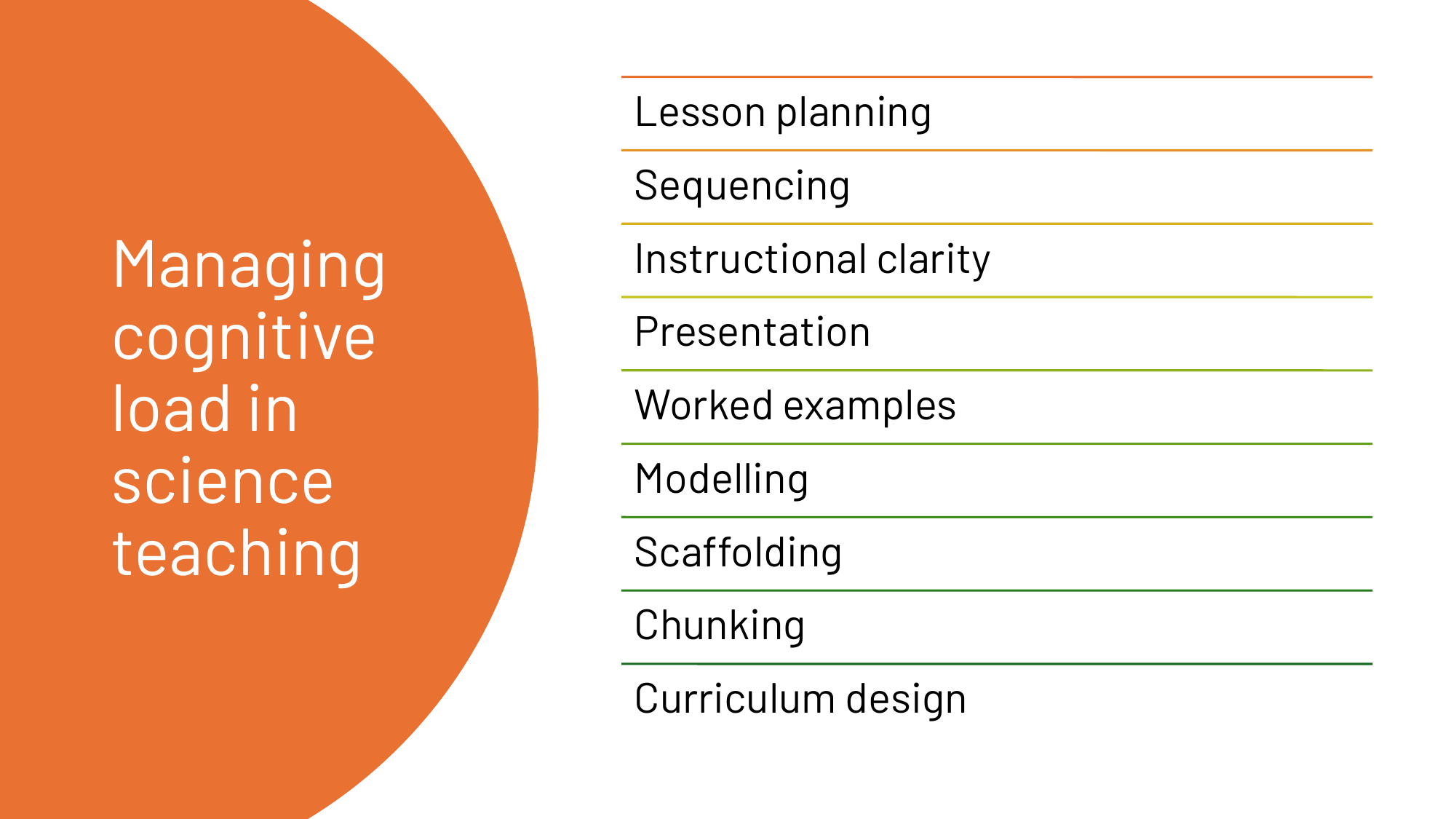

Lesson planning
Sequencing
Instructional clarity
Presentation
Worked examples
Modelling
Scaffolding
Chunking
Curriculum design
# Managing cognitive load in science teaching